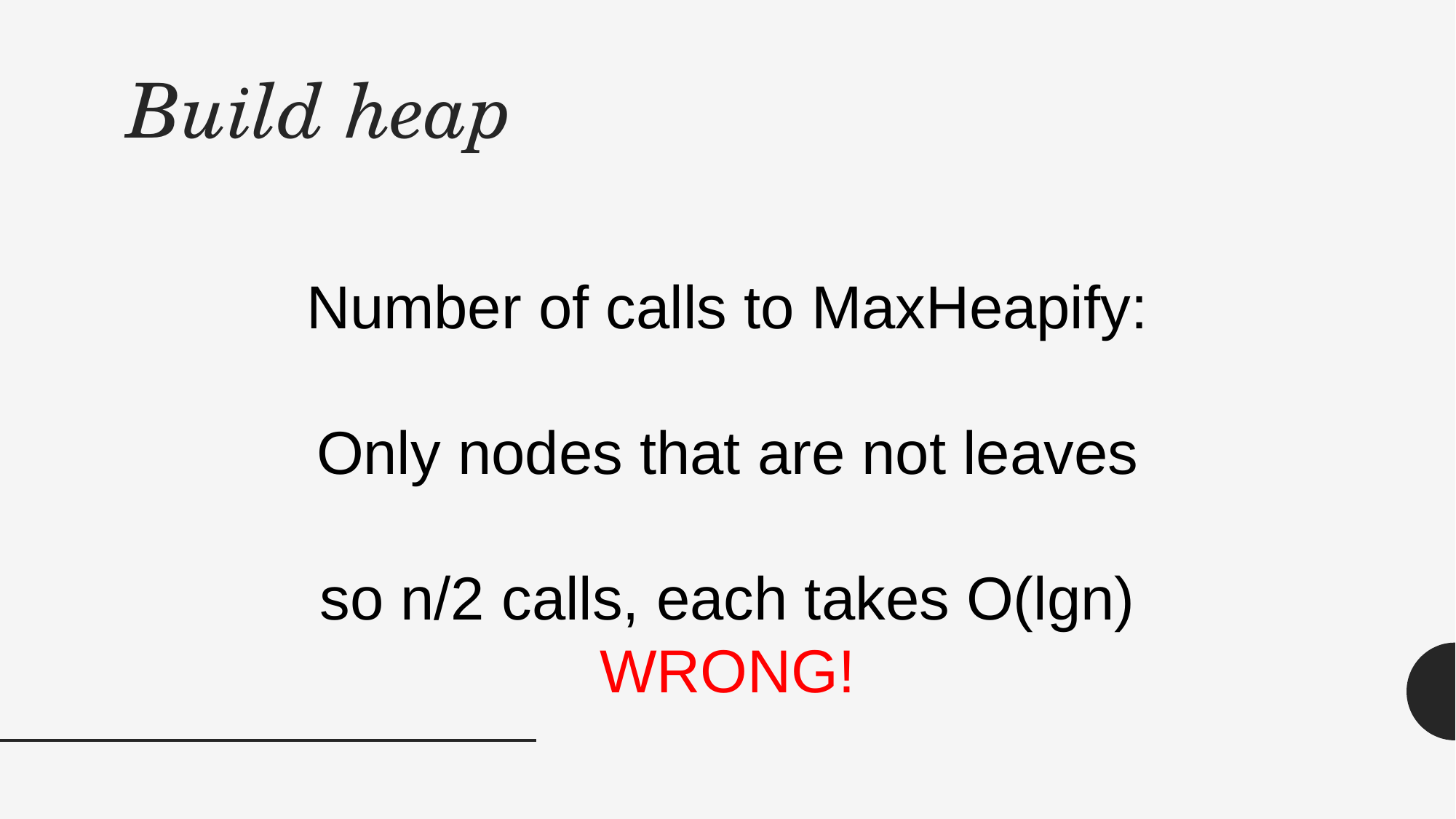

# Build heap
Number of calls to MaxHeapify:
Only nodes that are not leaves
so n/2 calls, each takes O(lgn)
WRONG!